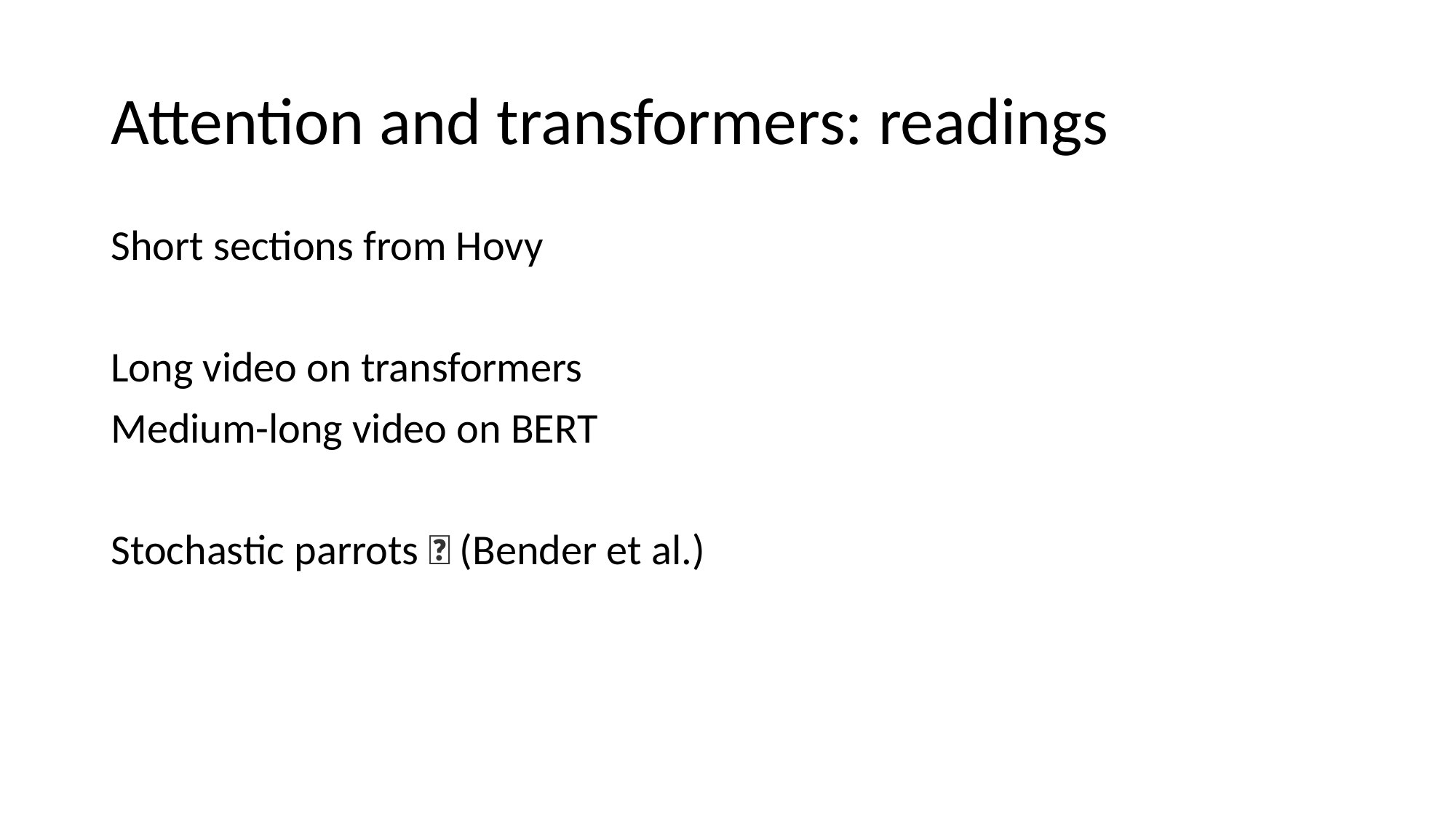

# Attention and transformers: readings
Short sections from Hovy

Long video on transformers
Medium-long video on BERT

Stochastic parrots 🦜 (Bender et al.)